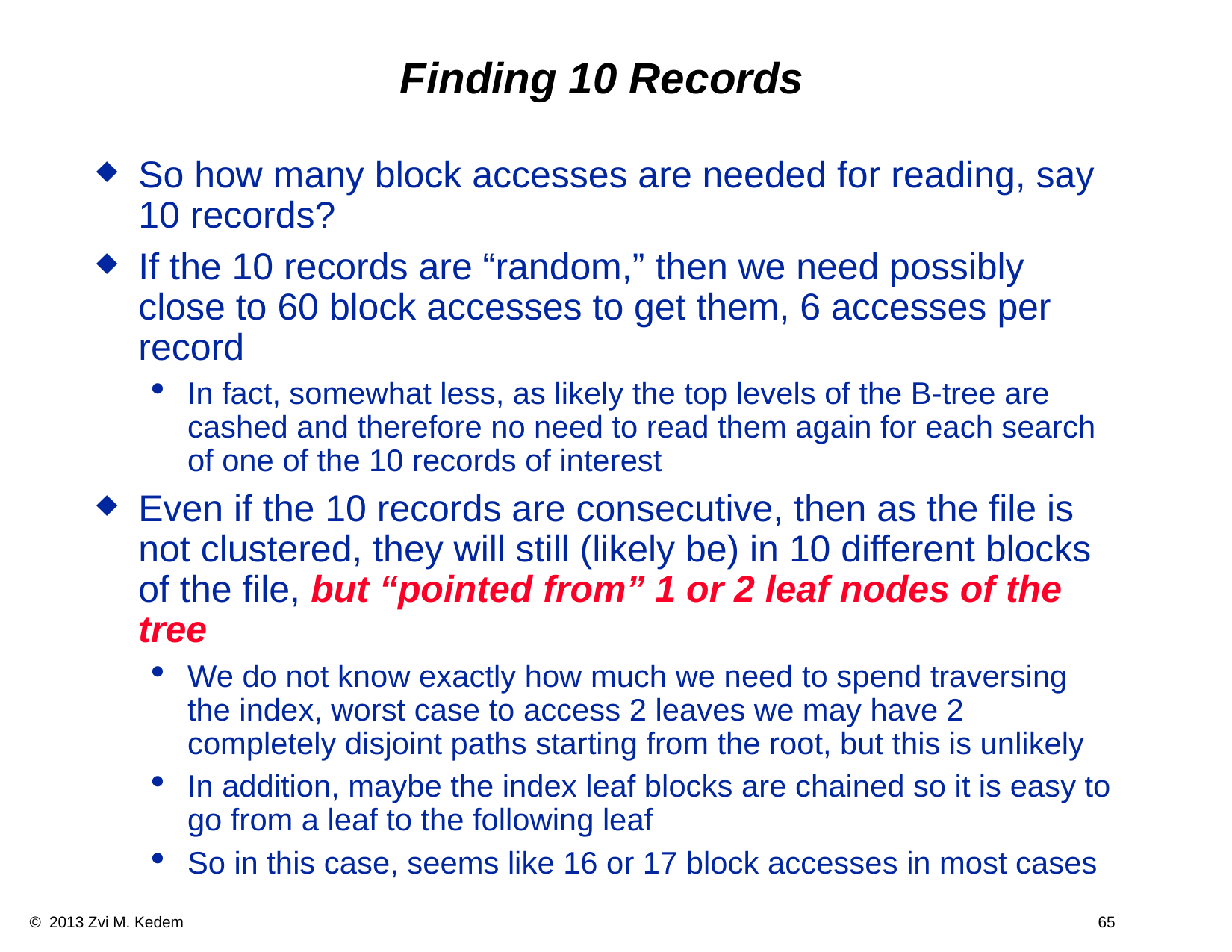

Finding 10 Records
So how many block accesses are needed for reading, say 10 records?
If the 10 records are “random,” then we need possibly close to 60 block accesses to get them, 6 accesses per record
In fact, somewhat less, as likely the top levels of the B-tree are cashed and therefore no need to read them again for each search of one of the 10 records of interest
Even if the 10 records are consecutive, then as the file is not clustered, they will still (likely be) in 10 different blocks of the file, but “pointed from” 1 or 2 leaf nodes of the tree
We do not know exactly how much we need to spend traversing the index, worst case to access 2 leaves we may have 2 completely disjoint paths starting from the root, but this is unlikely
In addition, maybe the index leaf blocks are chained so it is easy to go from a leaf to the following leaf
So in this case, seems like 16 or 17 block accesses in most cases